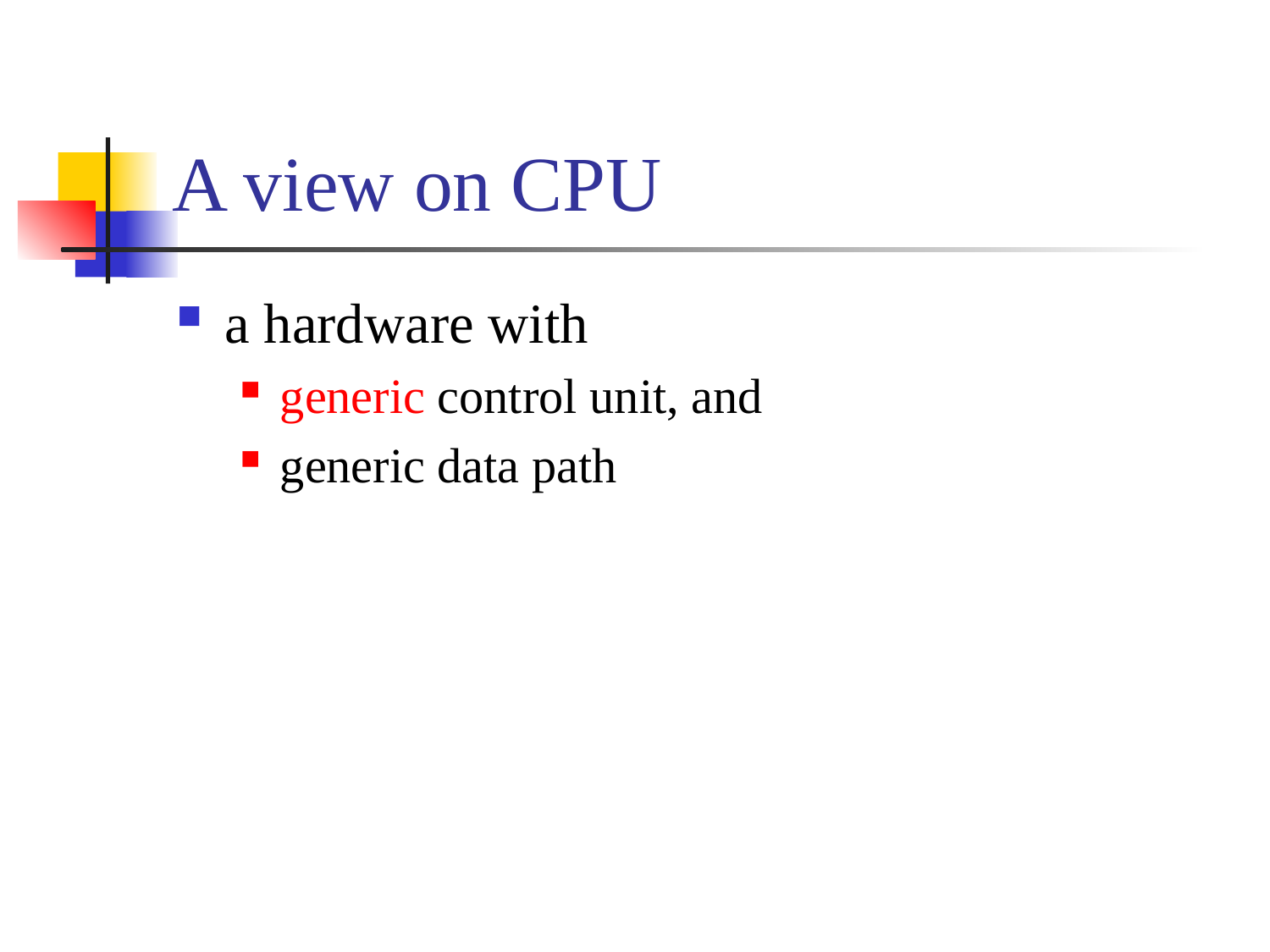

# A view on CPU
a hardware with
generic control unit, and
generic data path